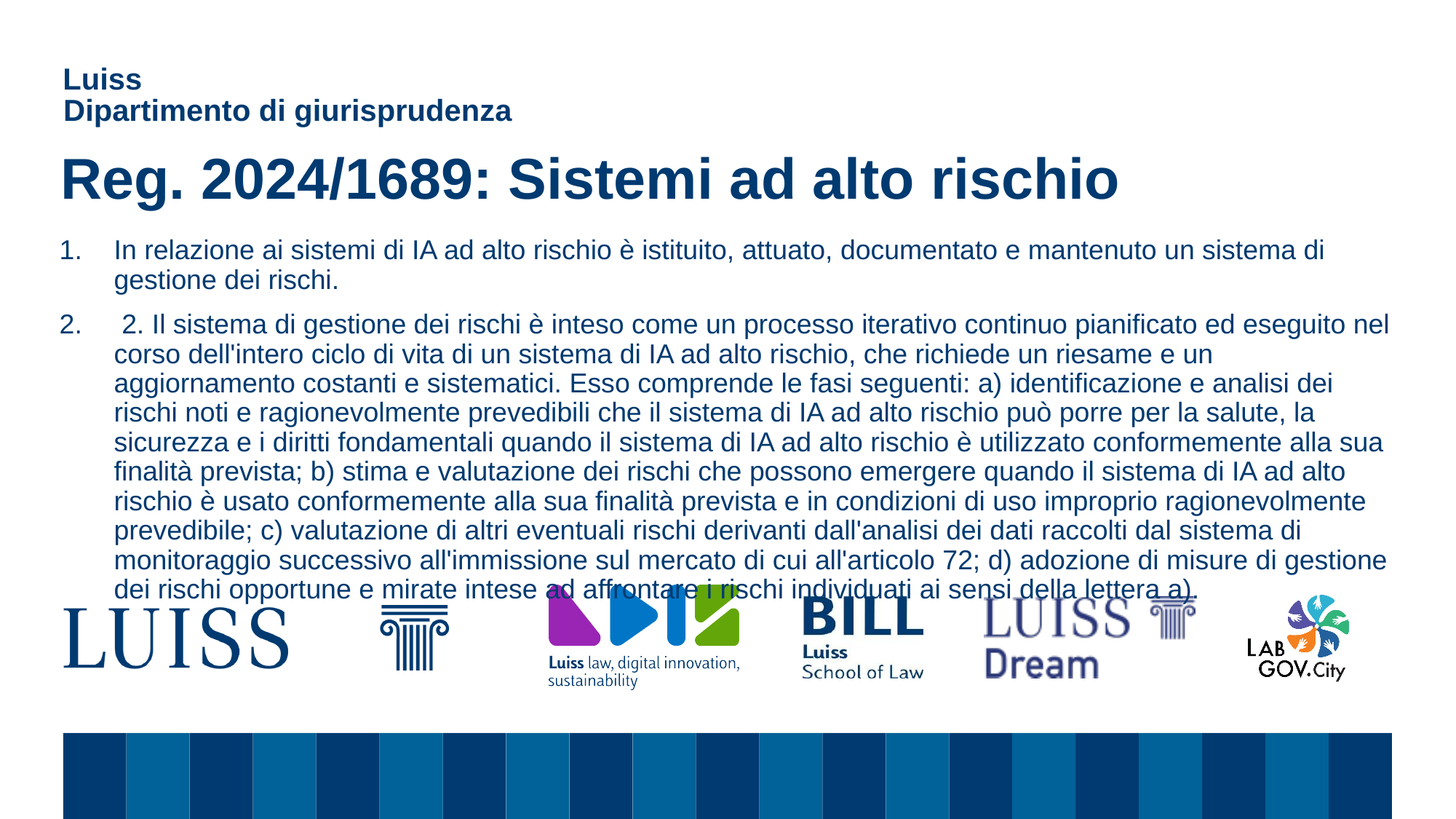

Dipartimento di giurisprudenza

# Reg. 2024/1689: Sistemi ad alto rischio
In relazione ai sistemi di IA ad alto rischio è istituito, attuato, documentato e mantenuto un sistema di gestione dei rischi.
 2. Il sistema di gestione dei rischi è inteso come un processo iterativo continuo pianificato ed eseguito nel corso dell'intero ciclo di vita di un sistema di IA ad alto rischio, che richiede un riesame e un aggiornamento costanti e sistematici. Esso comprende le fasi seguenti: a) identificazione e analisi dei rischi noti e ragionevolmente prevedibili che il sistema di IA ad alto rischio può porre per la salute, la sicurezza e i diritti fondamentali quando il sistema di IA ad alto rischio è utilizzato conformemente alla sua finalità prevista; b) stima e valutazione dei rischi che possono emergere quando il sistema di IA ad alto rischio è usato conformemente alla sua finalità prevista e in condizioni di uso improprio ragionevolmente prevedibile; c) valutazione di altri eventuali rischi derivanti dall'analisi dei dati raccolti dal sistema di monitoraggio successivo all'immissione sul mercato di cui all'articolo 72; d) adozione di misure di gestione dei rischi opportune e mirate intese ad affrontare i rischi individuati ai sensi della lettera a).